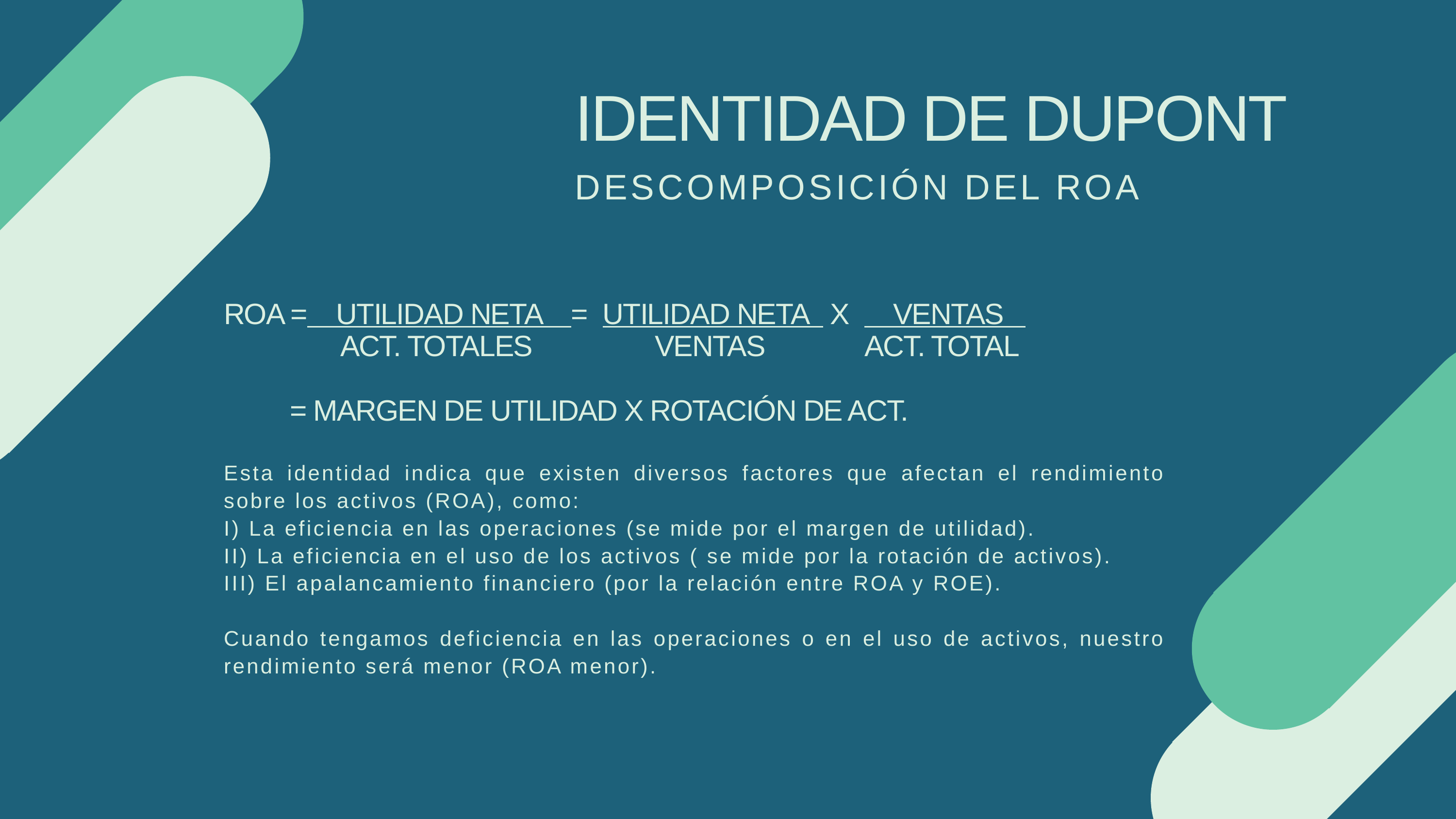

IDENTIDAD DE DUPONT
DESCOMPOSICIÓN DEL ROA
ROA =    UTILIDAD NETA    =  UTILIDAD NETA   X      VENTAS
                ACT. TOTALES                 VENTAS              ACT. TOTAL

         = MARGEN DE UTILIDAD X ROTACIÓN DE ACT.

Esta identidad indica que existen diversos factores que afectan el rendimiento sobre los activos (ROA), como:
I) La eficiencia en las operaciones (se mide por el margen de utilidad).
II) La eficiencia en el uso de los activos ( se mide por la rotación de activos).
III) El apalancamiento financiero (por la relación entre ROA y ROE).

Cuando tengamos deficiencia en las operaciones o en el uso de activos, nuestro rendimiento será menor (ROA menor).